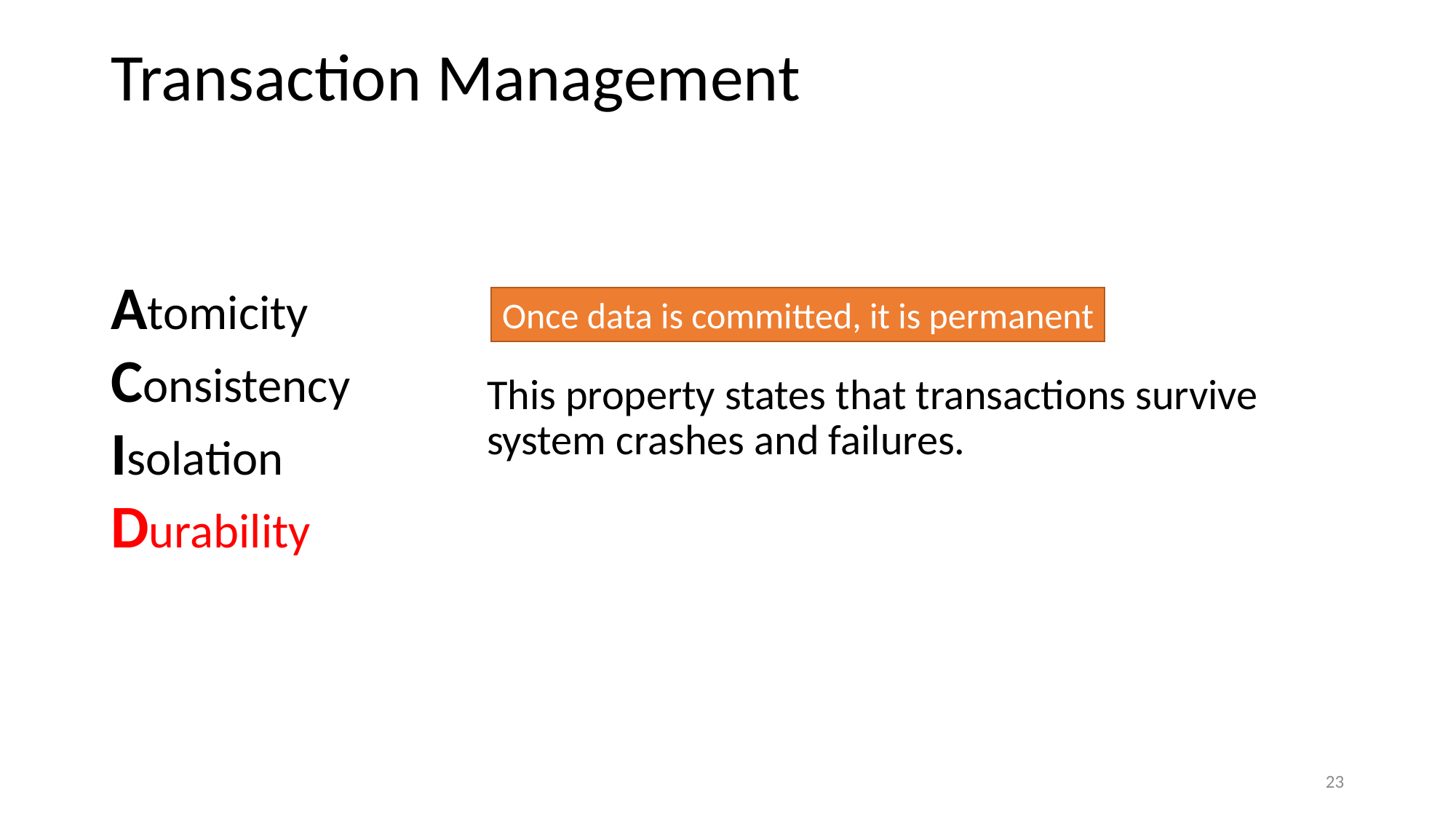

# Transaction Management
Atomicity
Consistency
Isolation
Durability
Once data is committed, it is permanent
This property states that transactions survive system crashes and failures.

23